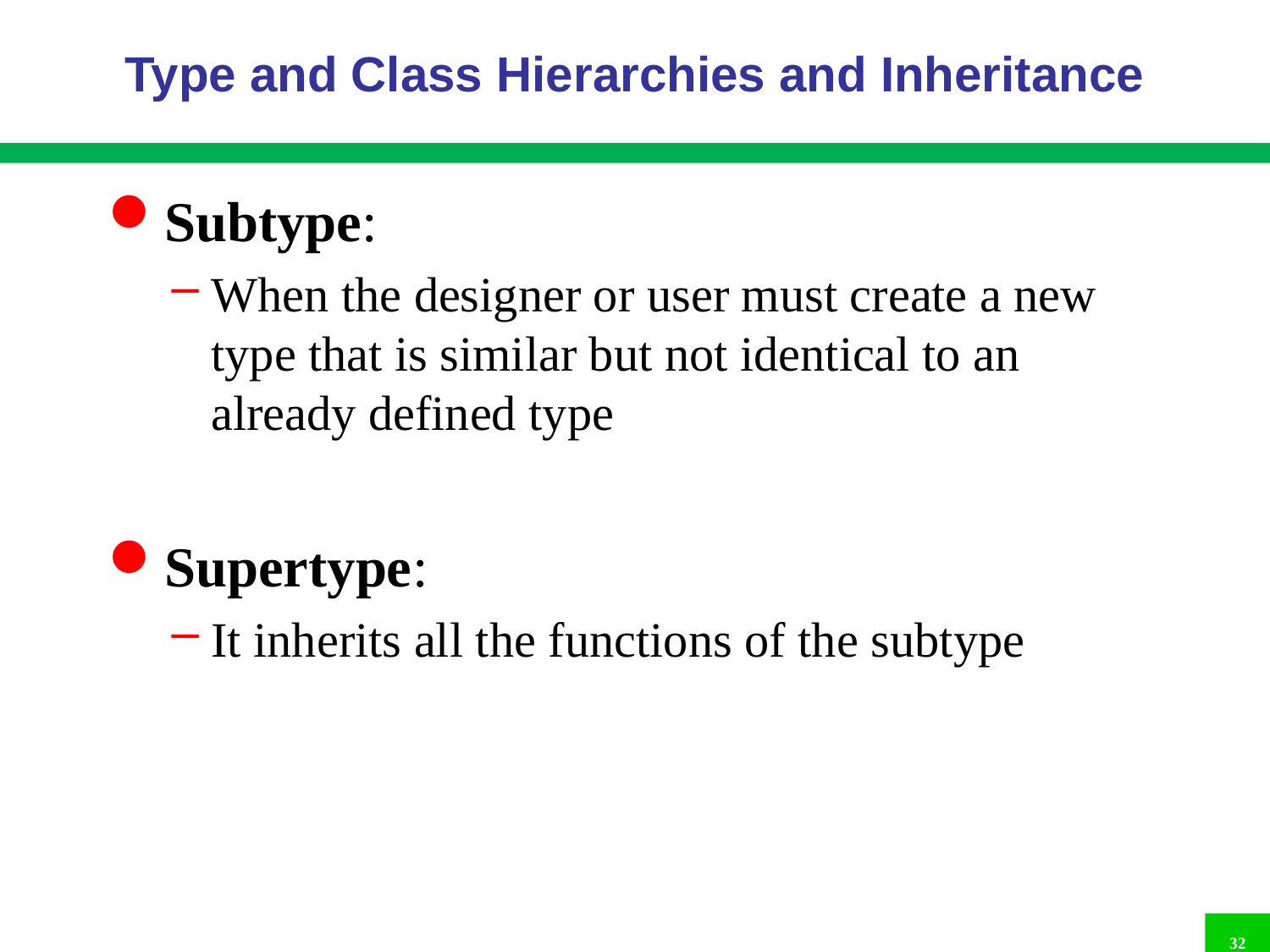

# Type and Class Hierarchies and Inheritance
Subtype:
When the designer or user must create a new type that is similar but not identical to an already defined type

Supertype:
It inherits all the functions of the subtype

32